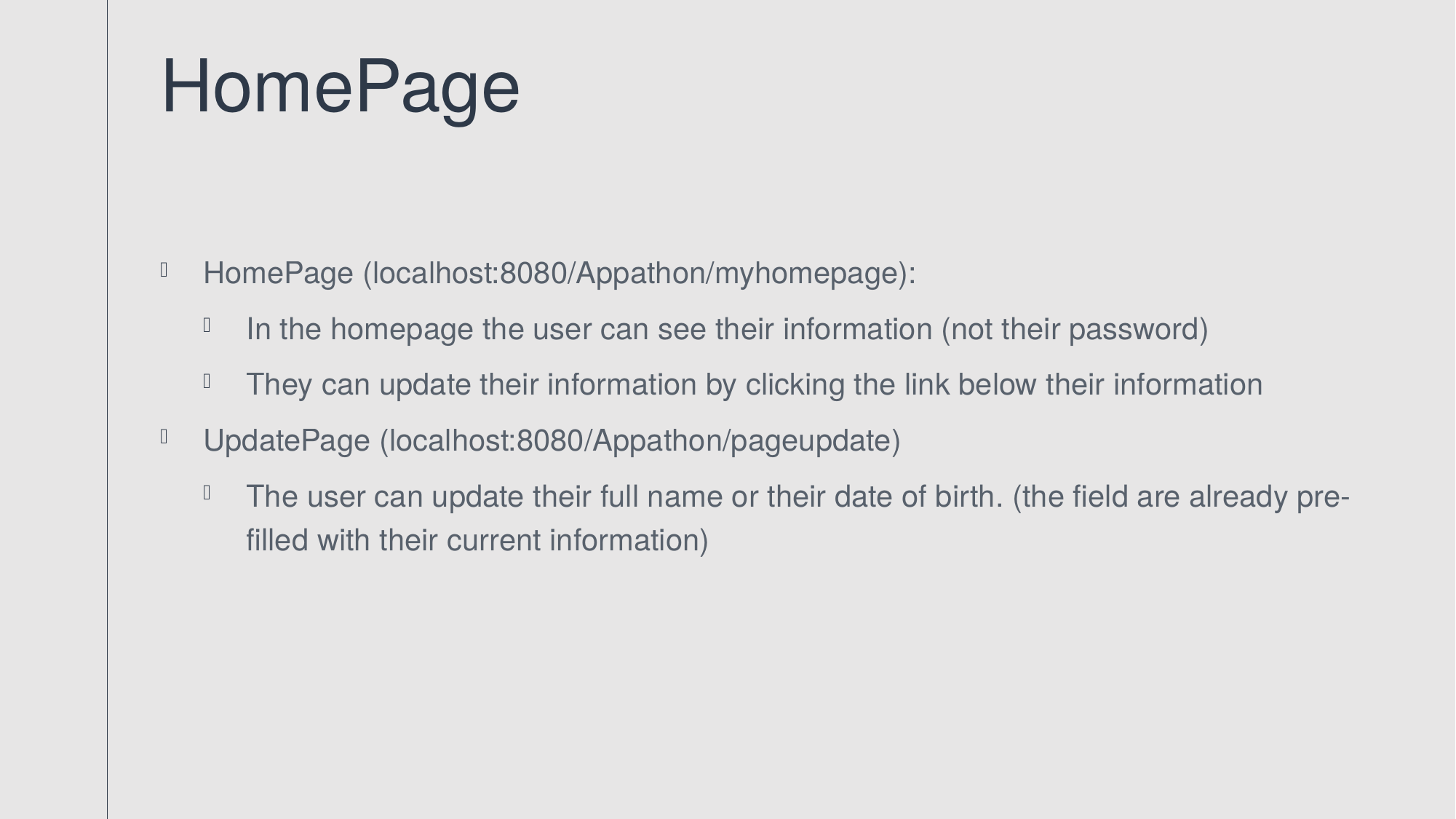

# HomePage
HomePage (localhost:8080/Appathon/myhomepage):
In the homepage the user can see their information (not their password)
They can update their information by clicking the link below their information
UpdatePage (localhost:8080/Appathon/pageupdate)
The user can update their full name or their date of birth. (the field are already pre-filled with their current information)